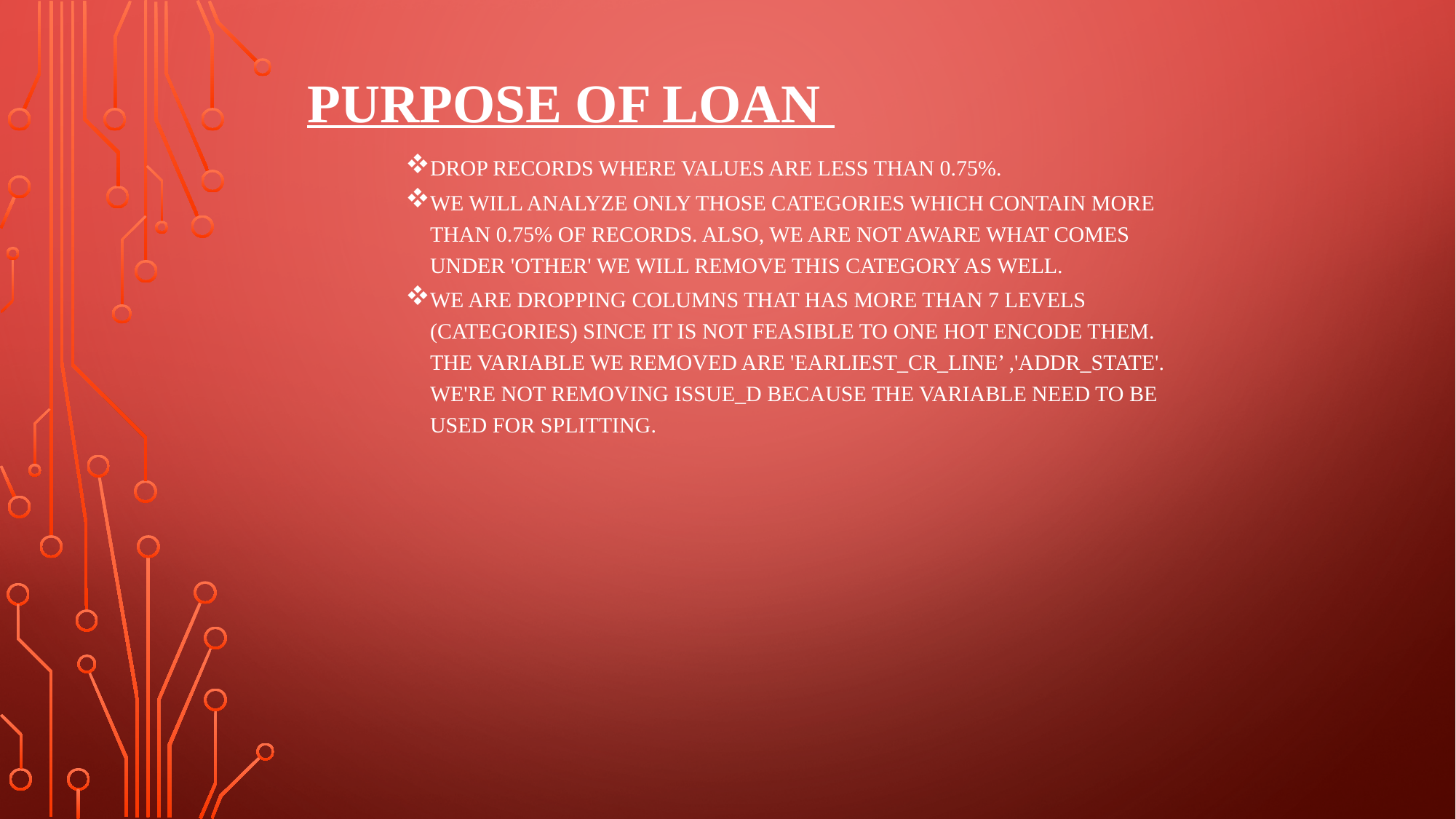

# Purpose of loan

Drop records where values are less than 0.75%.
We will analyze only those categories which contain more than 0.75% of records. Also, we are not aware what comes under 'other' we will remove this category as well.
We are dropping columns that has more than 7 levels (categories) since it is not feasible to one hot encode them. The variable we removed are 'earliest_cr_line’ ,'addr_state'. We're not removing issue_d because the variable need to be used for splitting.